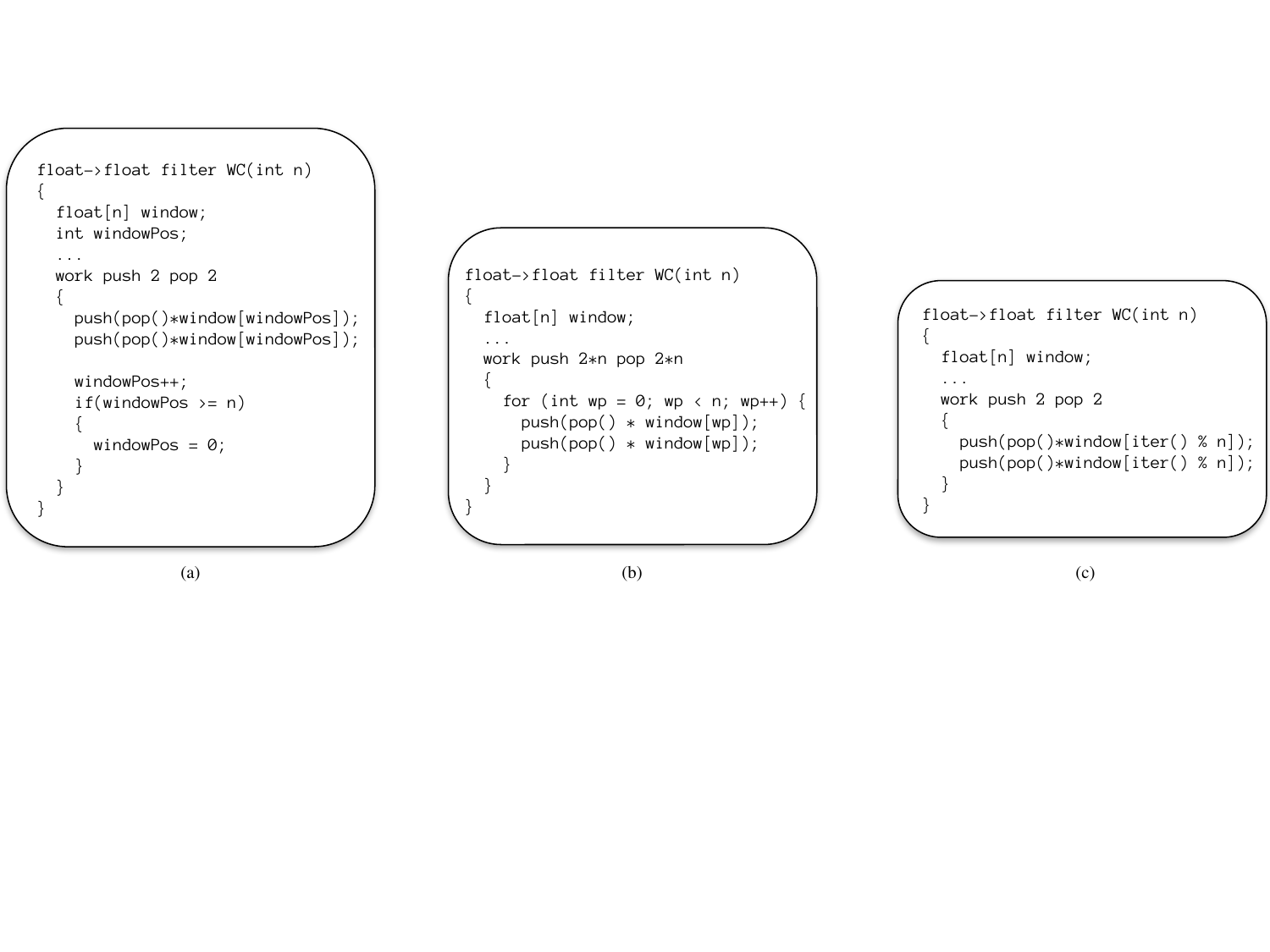

float->float filter WC(int n)
{
  float[n] window;
  int windowPos;
  ...
  work push 2 pop 2
  {
    push(pop()*window[windowPos]);
    push(pop()*window[windowPos]);

    windowPos++;
    if(windowPos >= n)
    {
      windowPos = 0;
    }
  }
}

float->float filter WC(int n)
{
  float[n] window;
  ...
  work push 2*n pop 2*n
  {
    for (int wp = 0; wp < n; wp++) {
      push(pop() * window[wp]);
      push(pop() * window[wp]);
    }
  }
}

float->float filter WC(int n)
{
  float[n] window;
  ...
  work push 2 pop 2
  {
    push(pop()*window[iter() % n]);
    push(pop()*window[iter() % n]);
  }
}

(a)
(b)
(c)